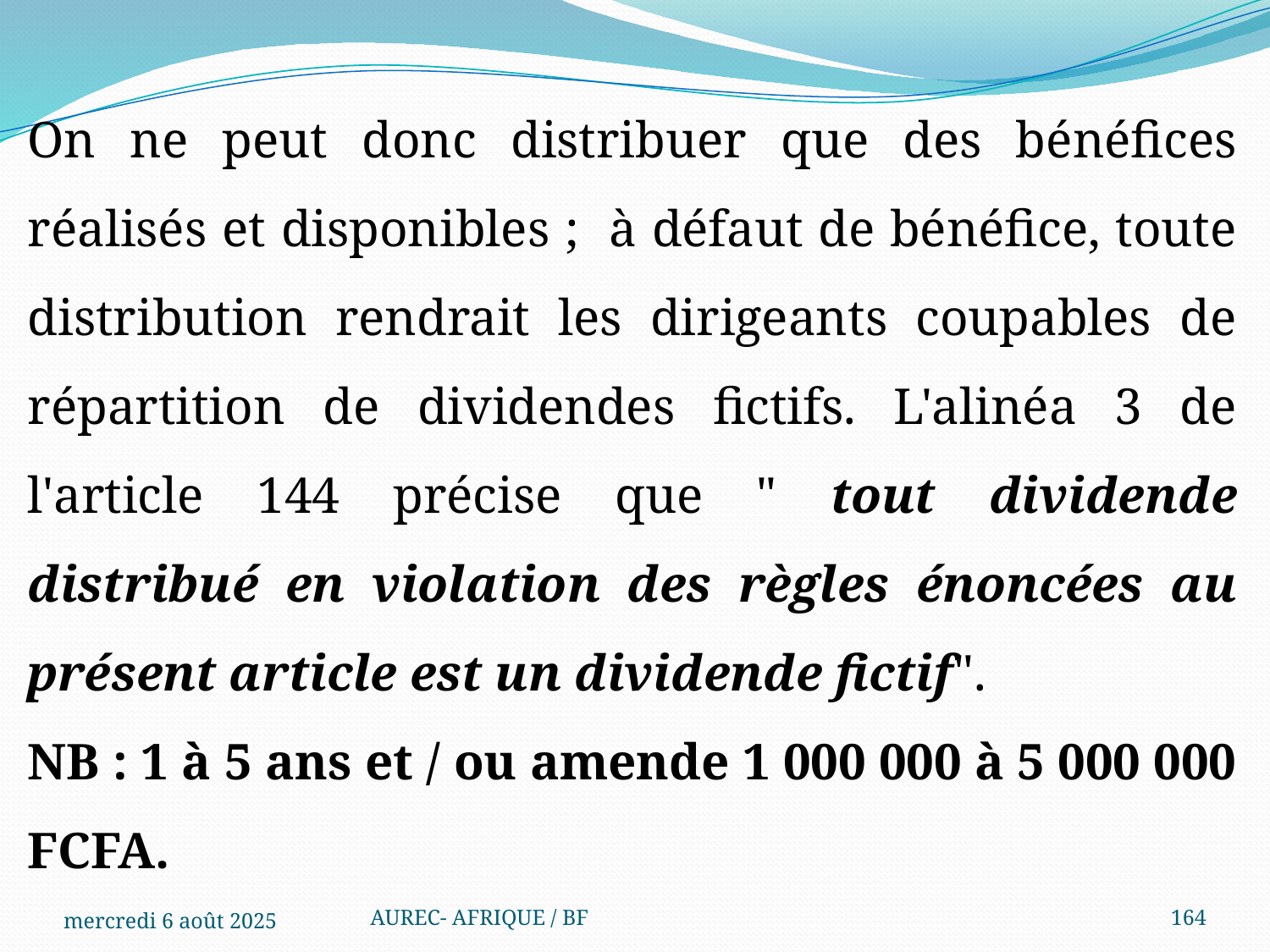

On ne peut donc distribuer que des bénéfices réalisés et disponibles ;  à défaut de bénéfice, toute distribution rendrait les dirigeants coupables de répartition de dividendes fictifs. L'alinéa 3 de l'article 144 précise que " tout dividende distribué en violation des règles énoncées au présent article est un dividende fictif".
NB : 1 à 5 ans et / ou amende 1 000 000 à 5 000 000 FCFA.

mercredi 6 août 2025
AUREC- AFRIQUE / BF
164